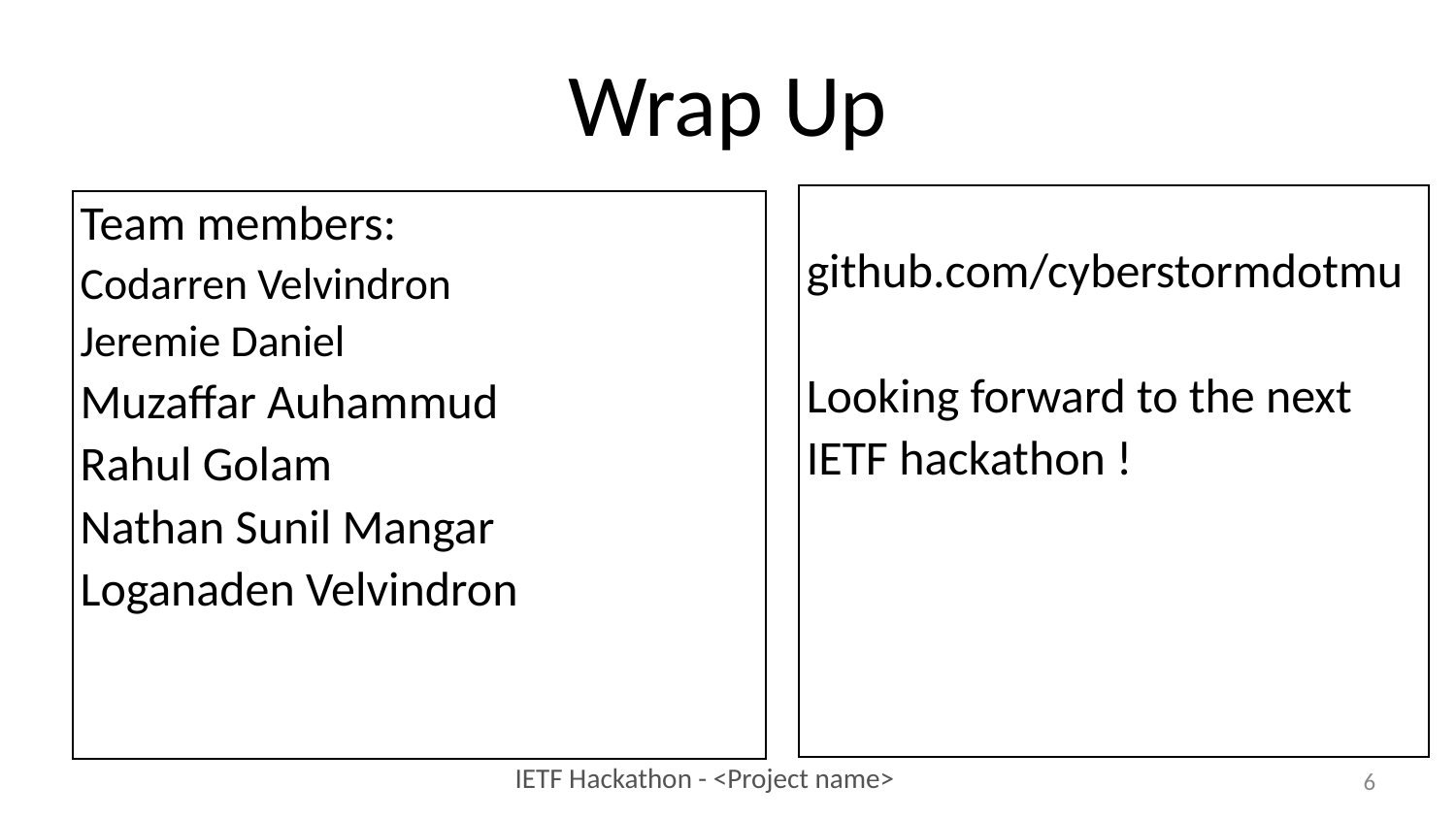

Wrap Up

github.com/cyberstormdotmu

Looking forward to the next
IETF hackathon !

Team members:
Codarren Velvindron
Jeremie Daniel
Muzaffar Auhammud
Rahul Golam
Nathan Sunil Mangar
Loganaden Velvindron

6